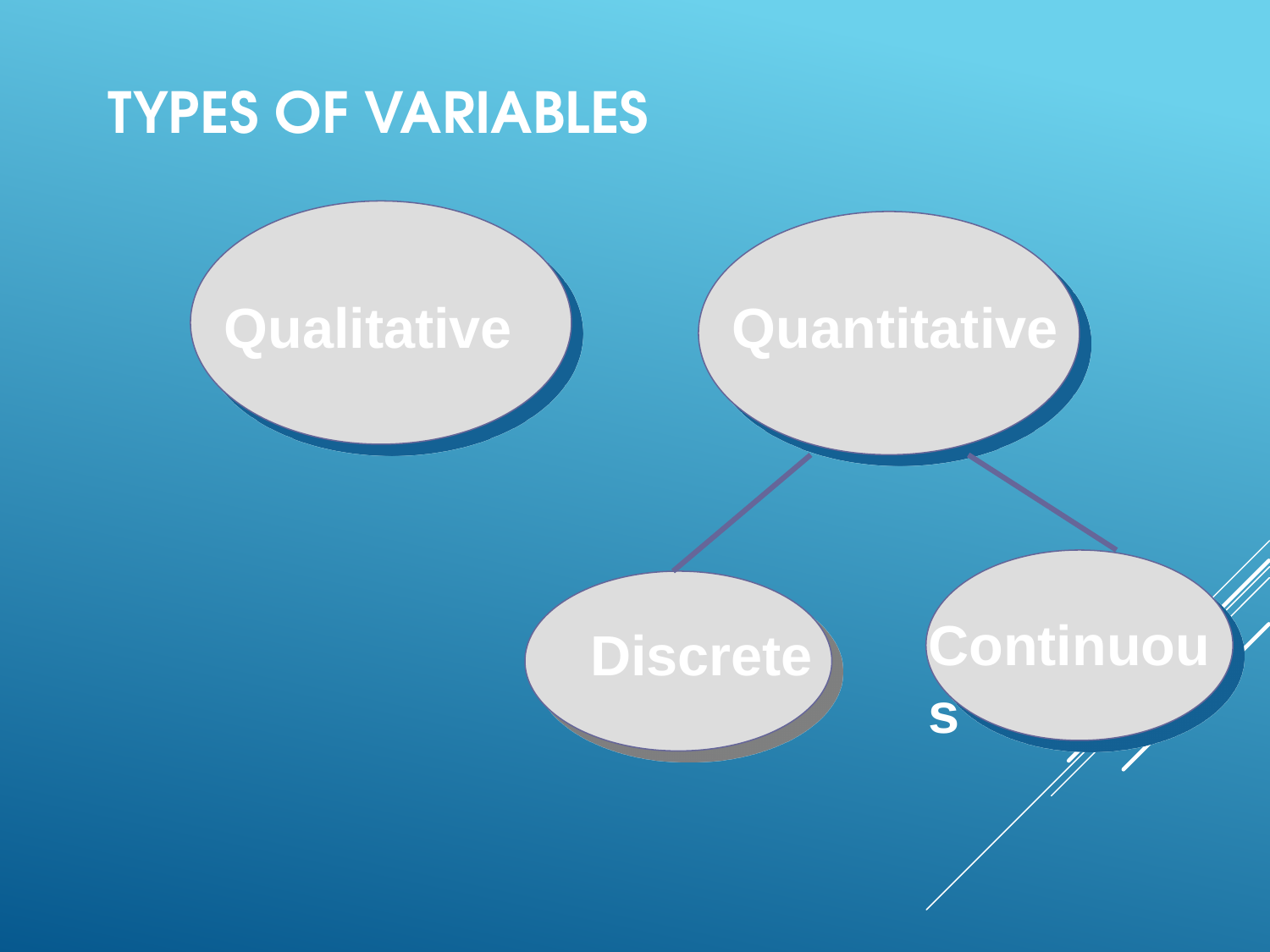

# Types of Variables

Qualitative

Quantitative

Discrete

Continuous